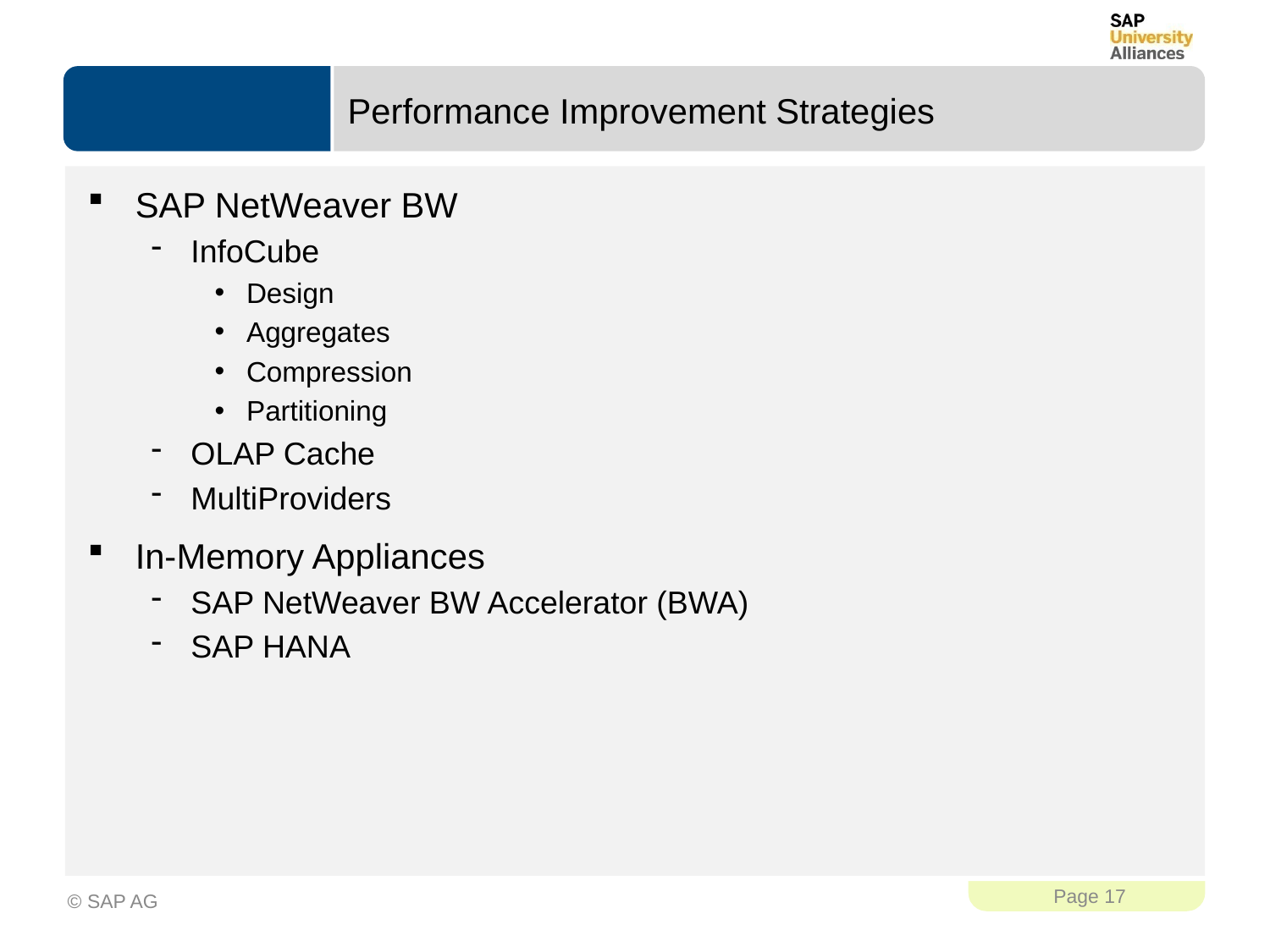

# Performance Improvement Strategies
SAP NetWeaver BW
InfoCube
Design
Aggregates
Compression
Partitioning
OLAP Cache
MultiProviders
In-Memory Appliances
SAP NetWeaver BW Accelerator (BWA)
SAP HANA